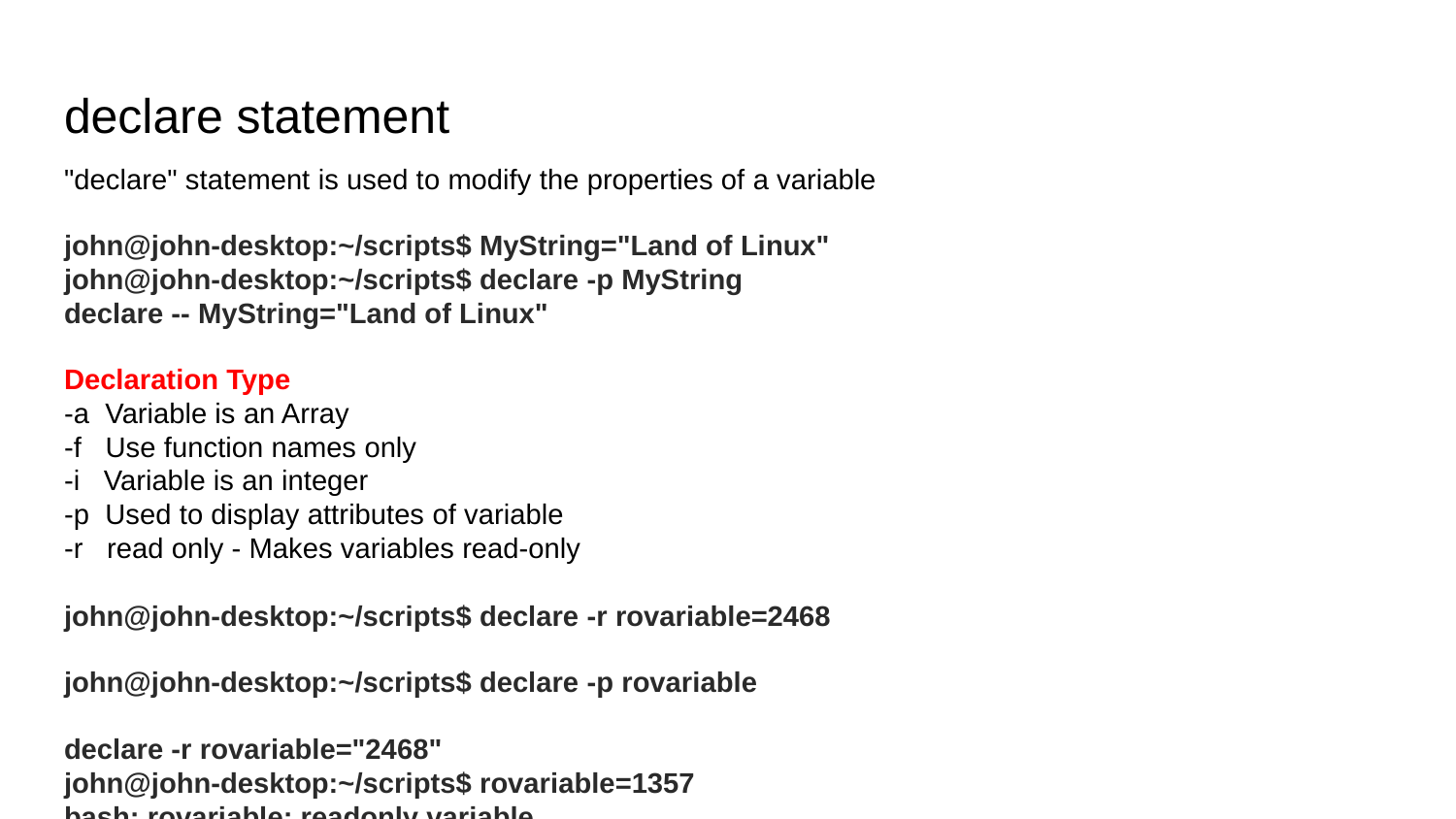

# declare statement
"declare" statement is used to modify the properties of a variable
john@john-desktop:~/scripts$ MyString="Land of Linux"
john@john-desktop:~/scripts$ declare -p MyString
declare -- MyString="Land of Linux"

Declaration Type
-a  Variable is an Array
-f   Use function names only
-i   Variable is an integer
-p  Used to display attributes of variable
-r   read only - Makes variables read-only

john@john-desktop:~/scripts$ declare -r rovariable=2468
john@john-desktop:~/scripts$ declare -p rovariable
declare -r rovariable="2468"
john@john-desktop:~/scripts$ rovariable=1357
bash: rovariable: readonly variable